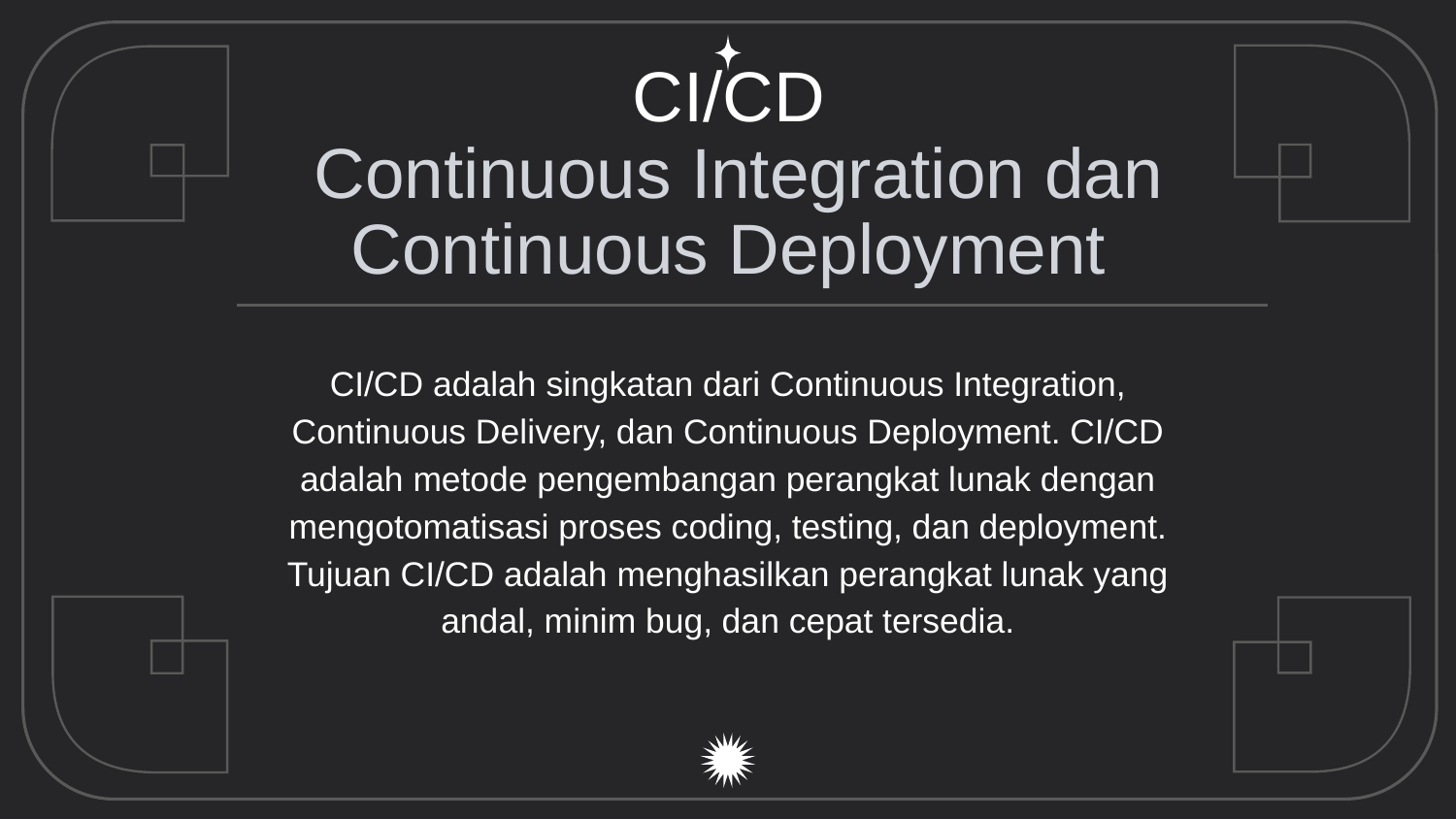

# CI/CD Continuous Integration dan Continuous Deployment
CI/CD adalah singkatan dari Continuous Integration, Continuous Delivery, dan Continuous Deployment. CI/CD adalah metode pengembangan perangkat lunak dengan mengotomatisasi proses coding, testing, dan deployment. Tujuan CI/CD adalah menghasilkan perangkat lunak yang andal, minim bug, dan cepat tersedia.